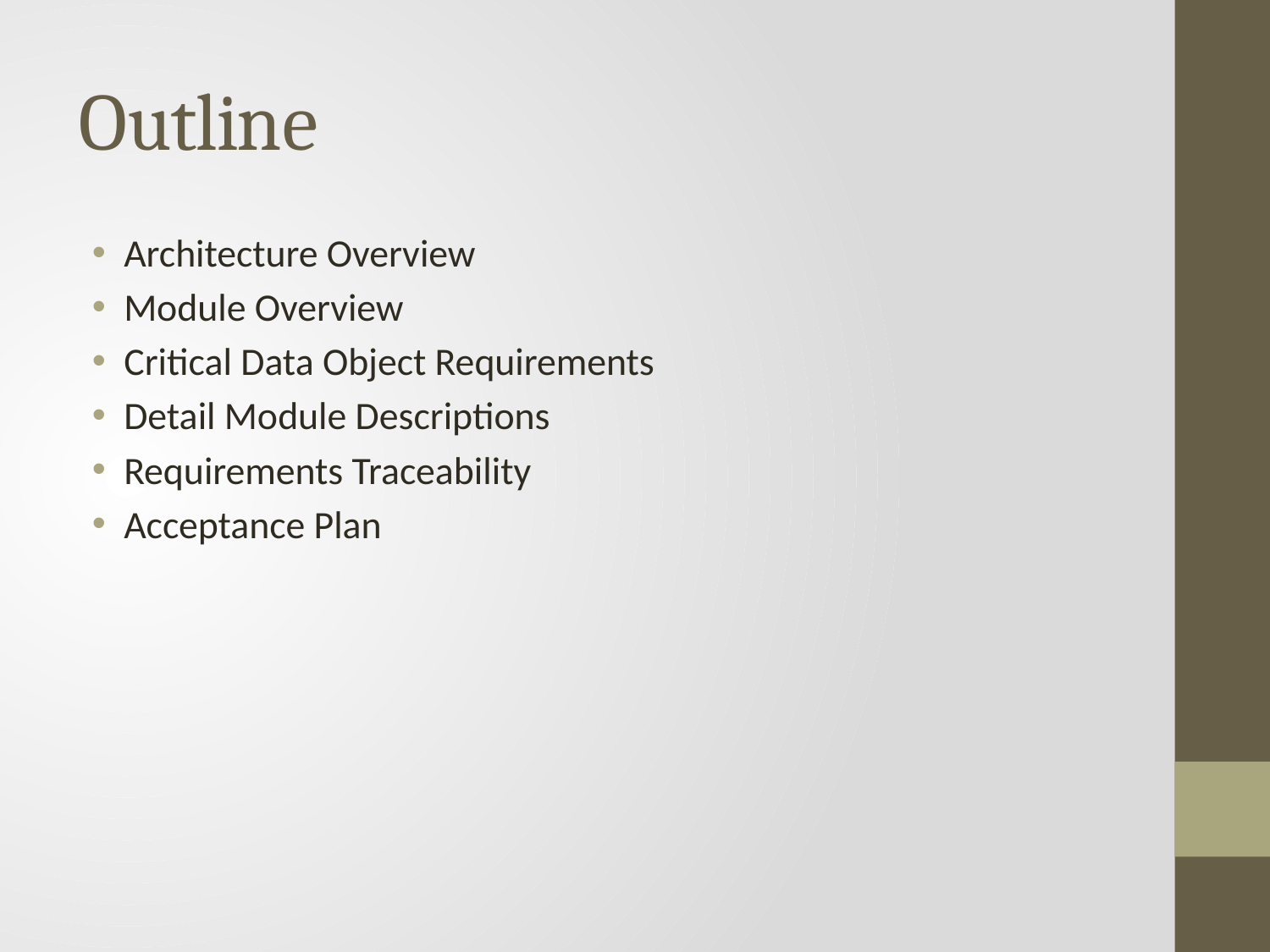

# Outline
Architecture Overview
Module Overview
Critical Data Object Requirements
Detail Module Descriptions
Requirements Traceability
Acceptance Plan